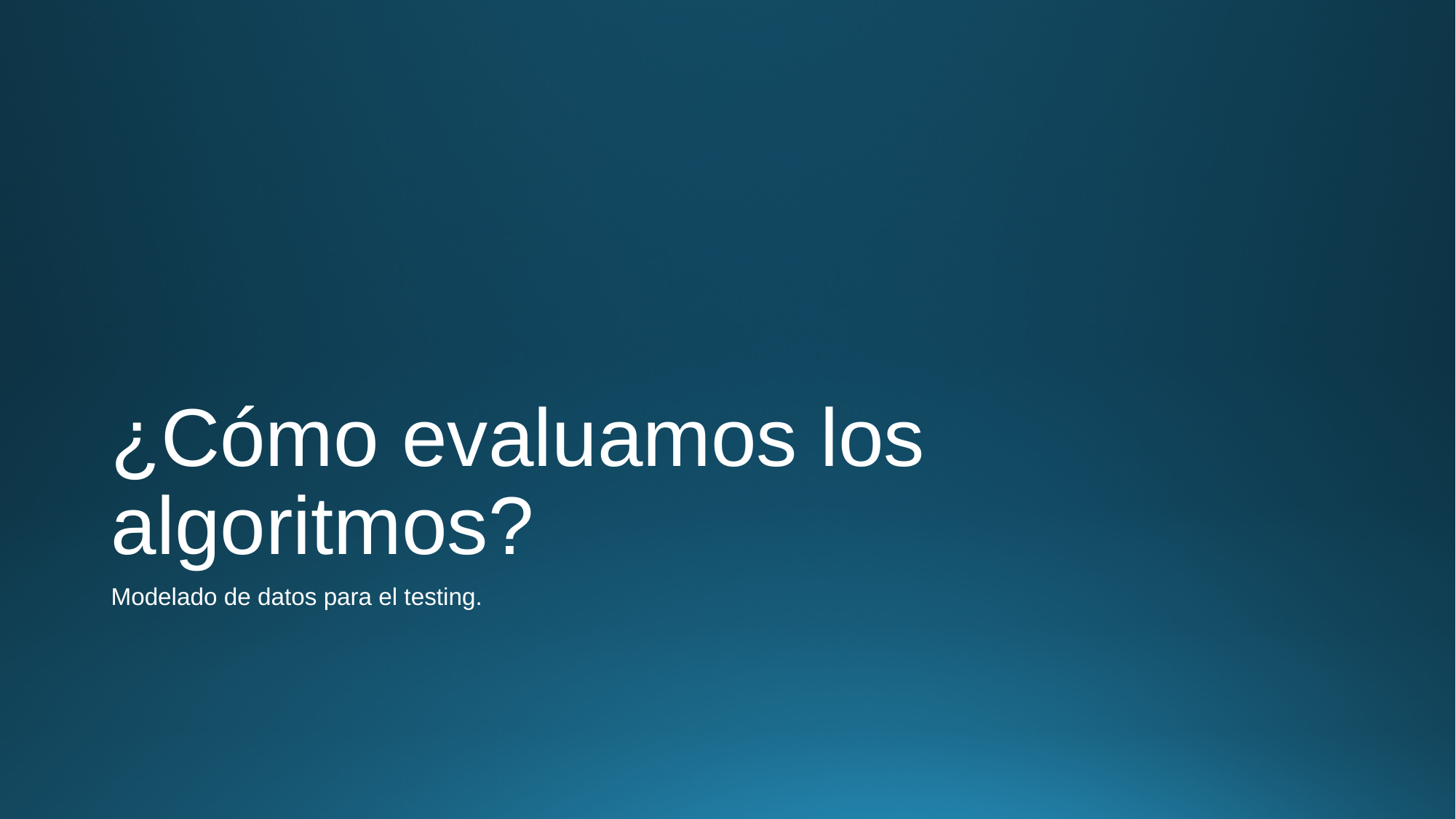

# ¿Cómo evaluamos los algoritmos?
Modelado de datos para el testing.